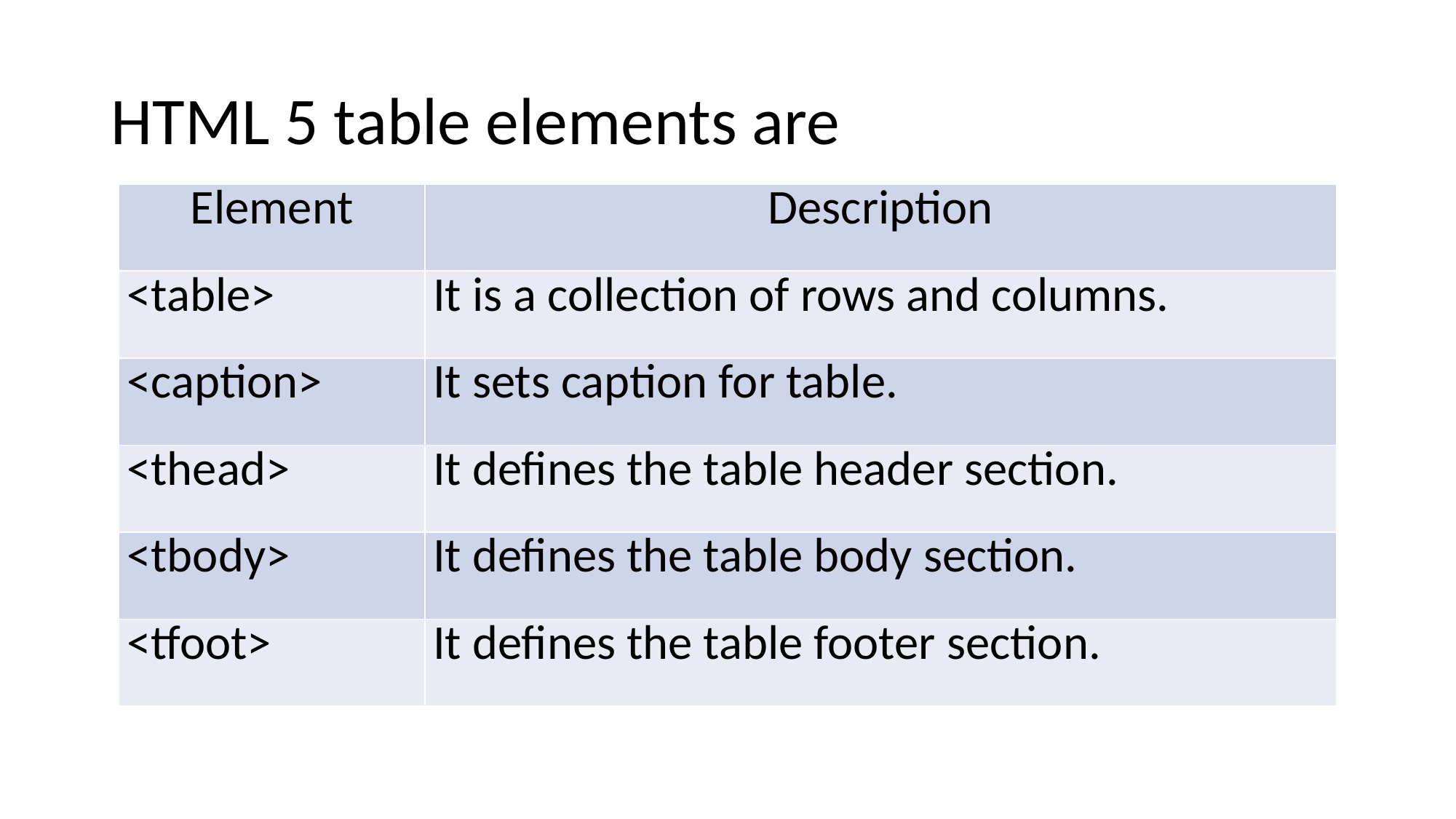

# HTML 5 table elements are
| Element | Description |
| --- | --- |
| <table> | It is a collection of rows and columns. |
| <caption> | It sets caption for table. |
| <thead> | It defines the table header section. |
| <tbody> | It defines the table body section. |
| <tfoot> | It defines the table footer section. |